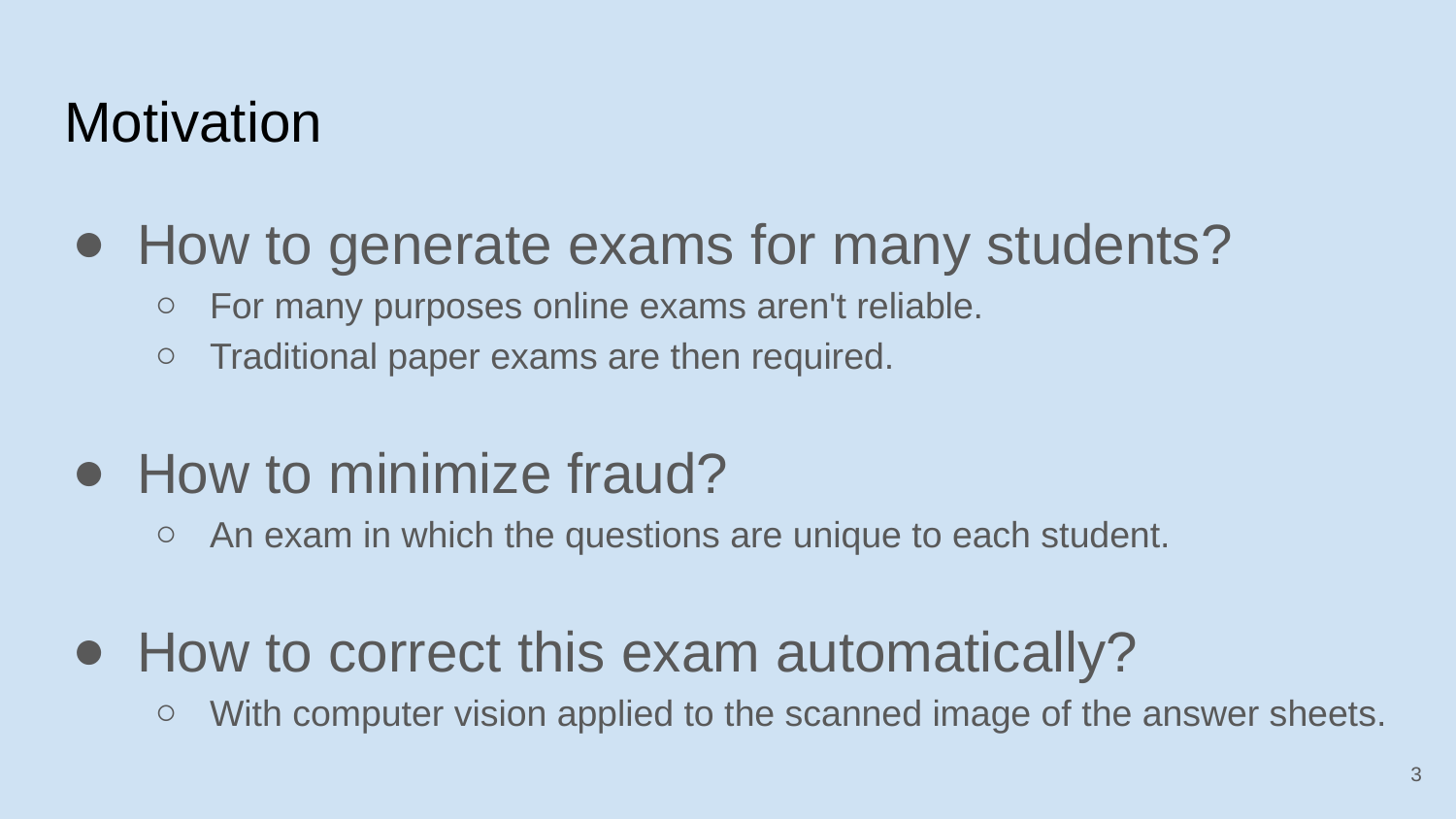

# Motivation
How to generate exams for many students?
For many purposes online exams aren't reliable.
Traditional paper exams are then required.

How to minimize fraud?
An exam in which the questions are unique to each student.

How to correct this exam automatically?
With computer vision applied to the scanned image of the answer sheets.

3